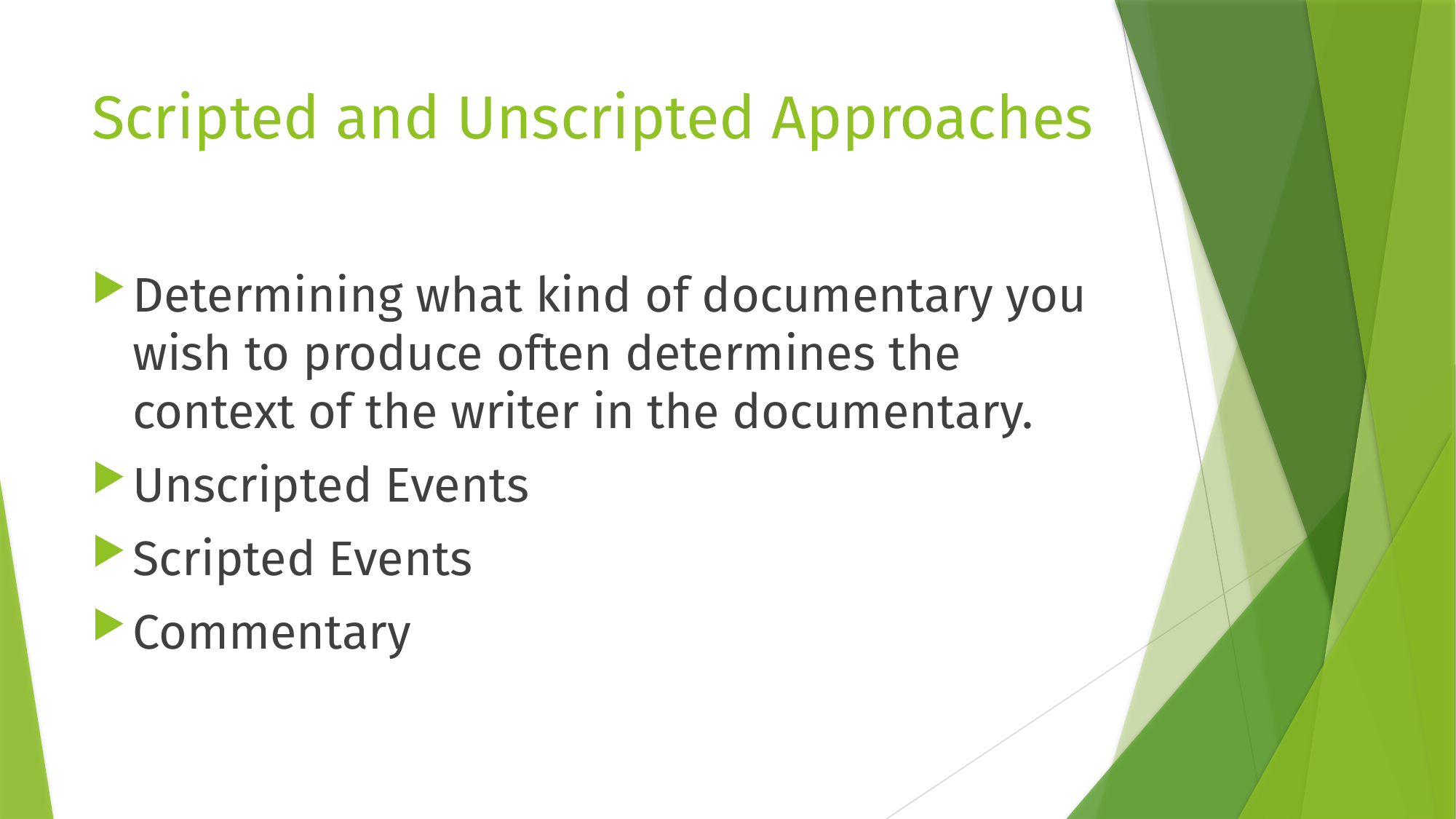

# Scripted and Unscripted Approaches
Determining what kind of documentary you wish to produce often determines the context of the writer in the documentary.
Unscripted Events
Scripted Events
Commentary